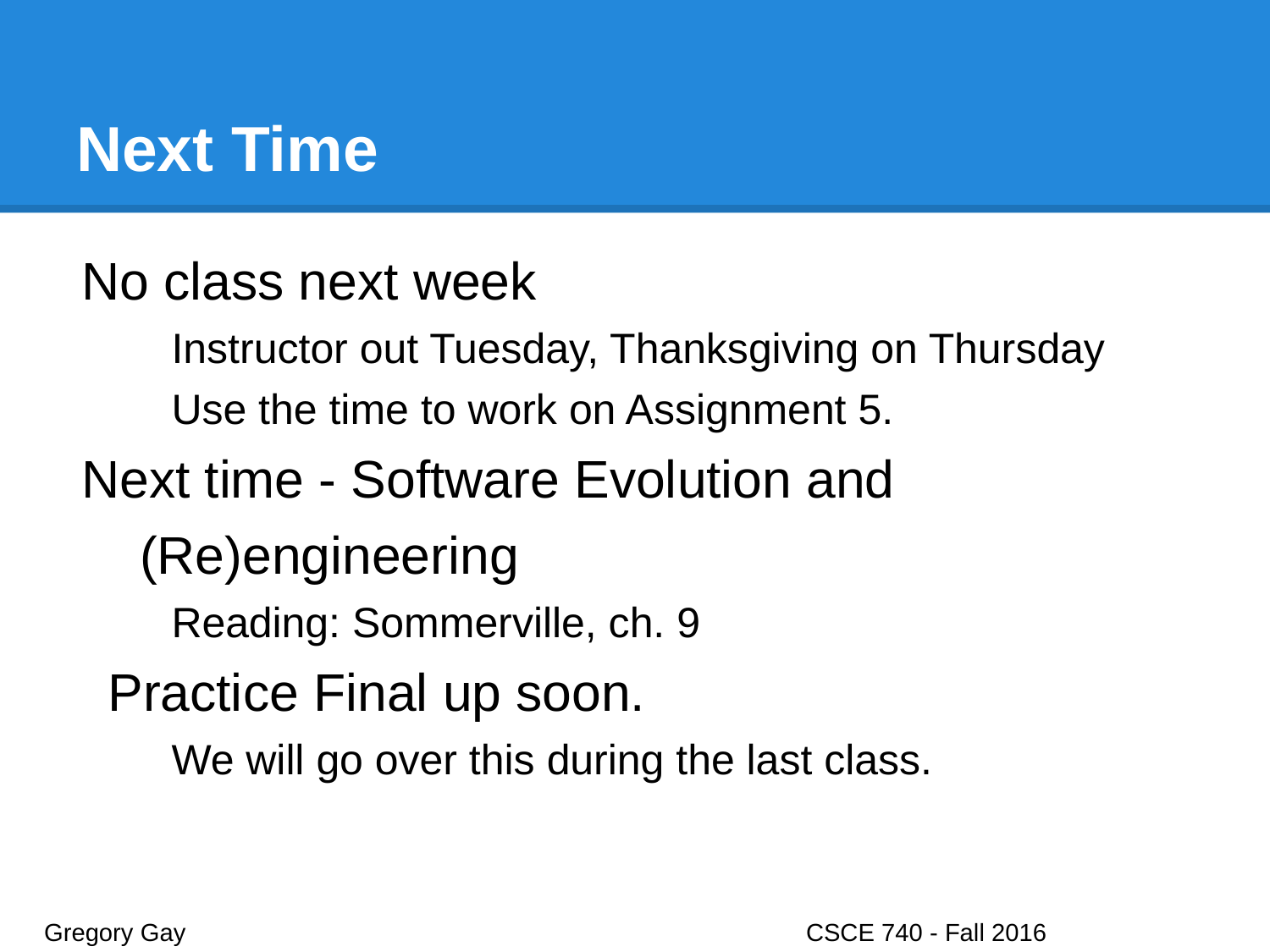

# Next Time
No class next week
Instructor out Tuesday, Thanksgiving on Thursday
Use the time to work on Assignment 5.
Next time - Software Evolution and (Re)engineering
Reading: Sommerville, ch. 9
Practice Final up soon.
We will go over this during the last class.
Gregory Gay					CSCE 740 - Fall 2016								43